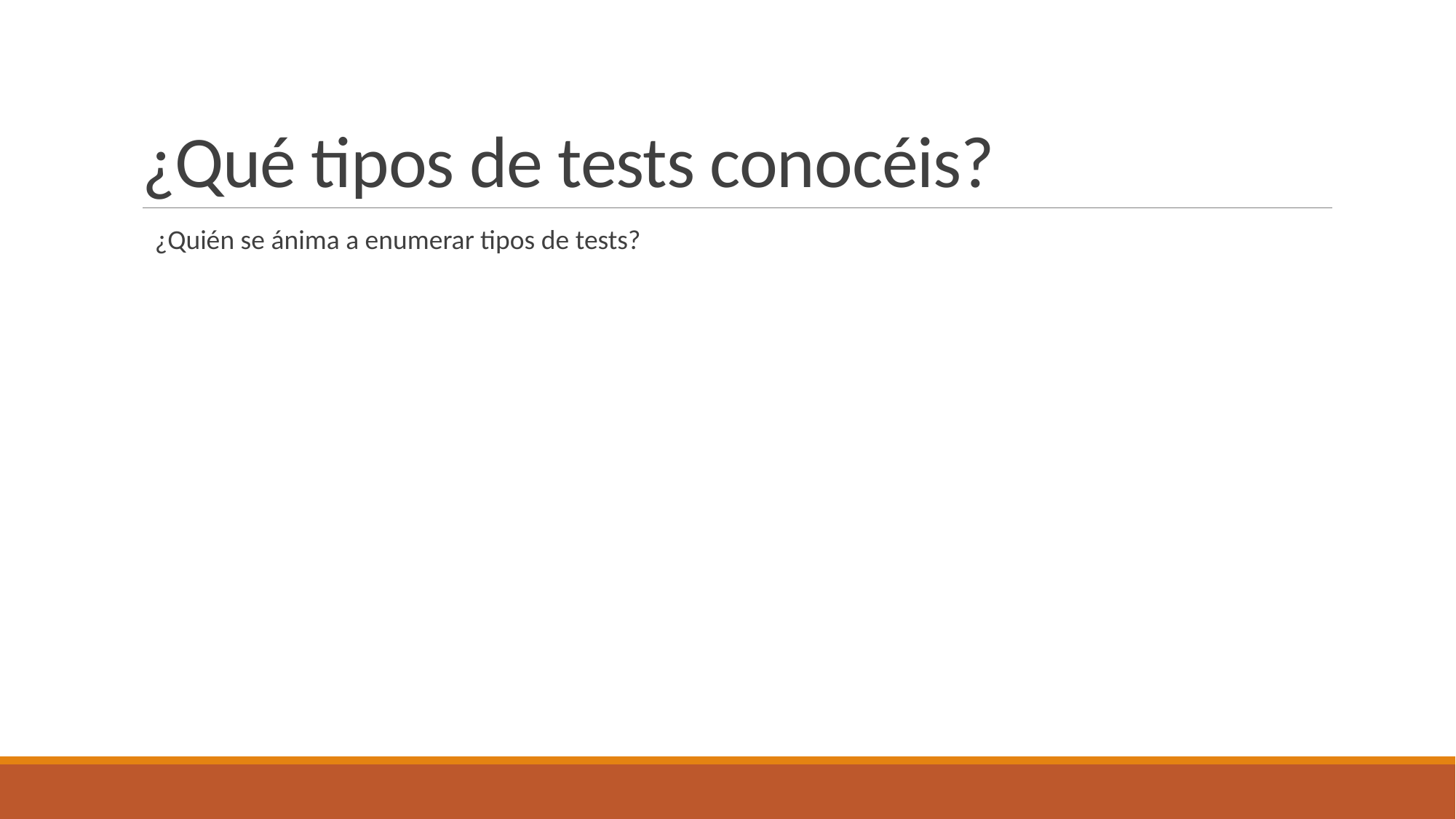

# ¿Qué tipos de tests conocéis?
¿Quién se ánima a enumerar tipos de tests?